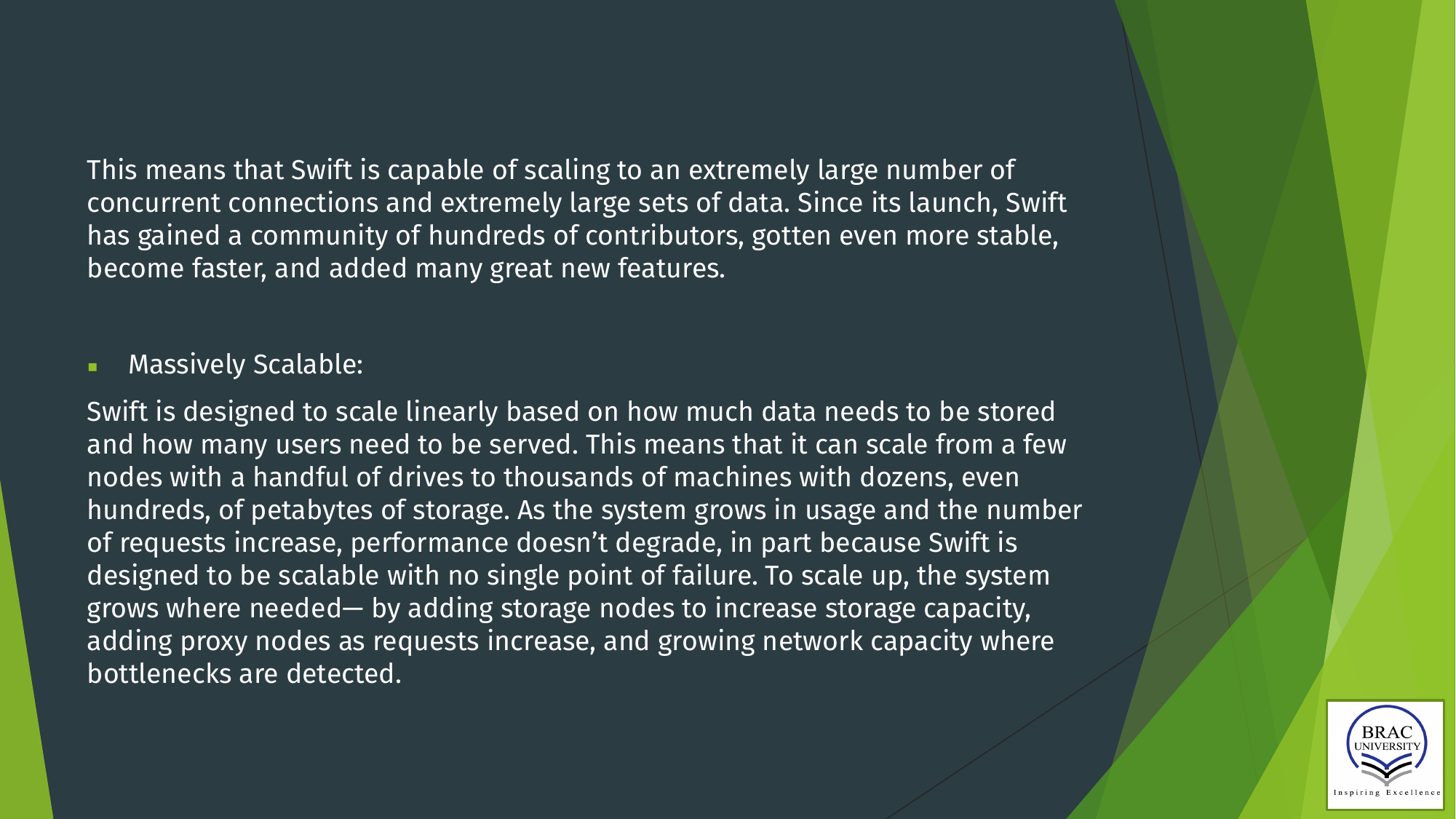

This means that Swift is capable of scaling to an extremely large number of concurrent connections and extremely large sets of data. Since its launch, Swift has gained a community of hundreds of contributors, gotten even more stable, become faster, and added many great new features.

Massively Scalable:
Swift is designed to scale linearly based on how much data needs to be stored and how many users need to be served. This means that it can scale from a few nodes with a handful of drives to thousands of machines with dozens, even hundreds, of petabytes of storage. As the system grows in usage and the number of requests increase, performance doesn’t degrade, in part because Swift is designed to be scalable with no single point of failure. To scale up, the system grows where needed— by adding storage nodes to increase storage capacity, adding proxy nodes as requests increase, and growing network capacity where bottlenecks are detected.